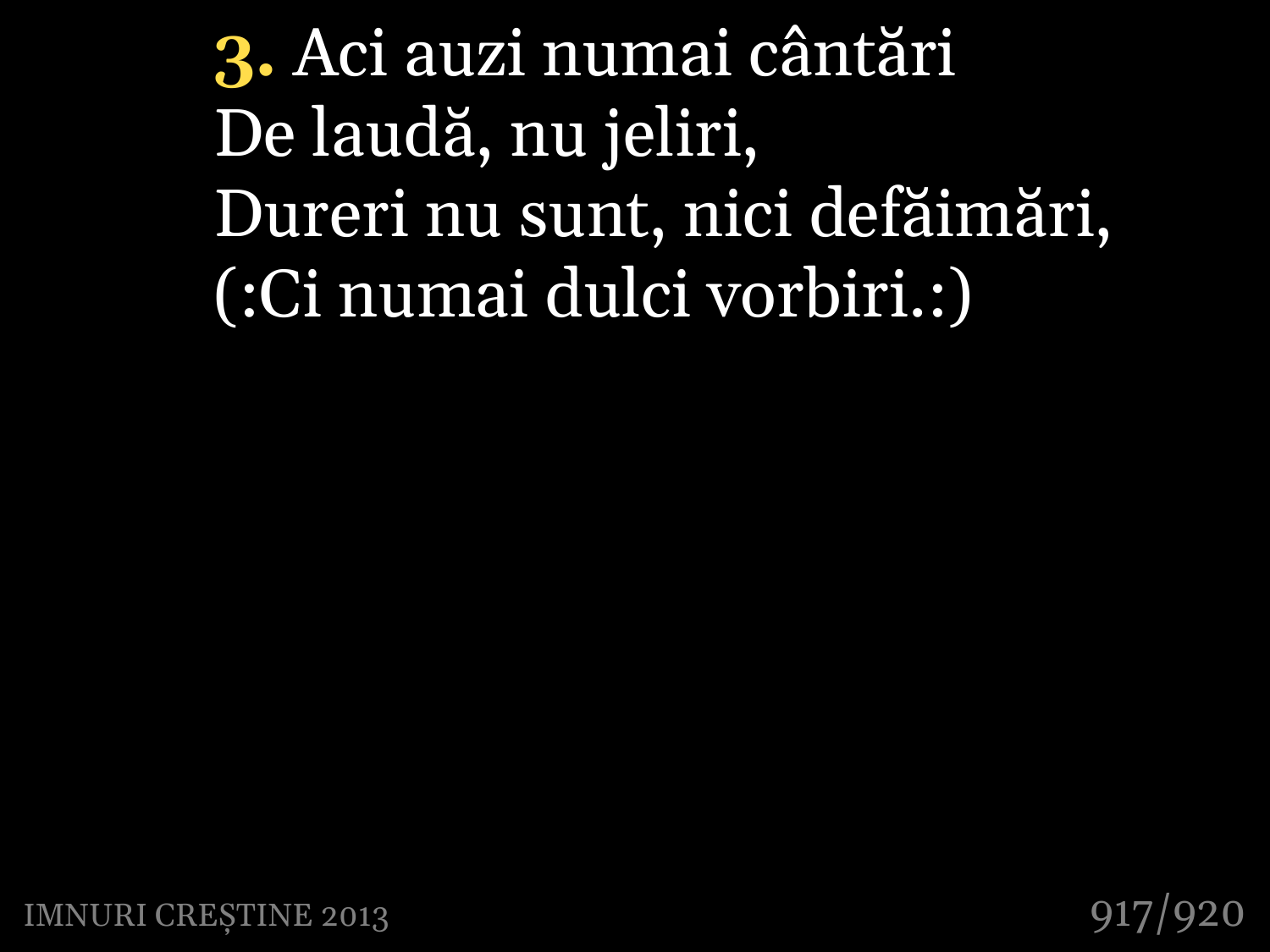

3. Aci auzi numai cântări
De laudă, nu jeliri,
Dureri nu sunt, nici defăimări,
(:Ci numai dulci vorbiri.:)
917/920
IMNURI CREȘTINE 2013